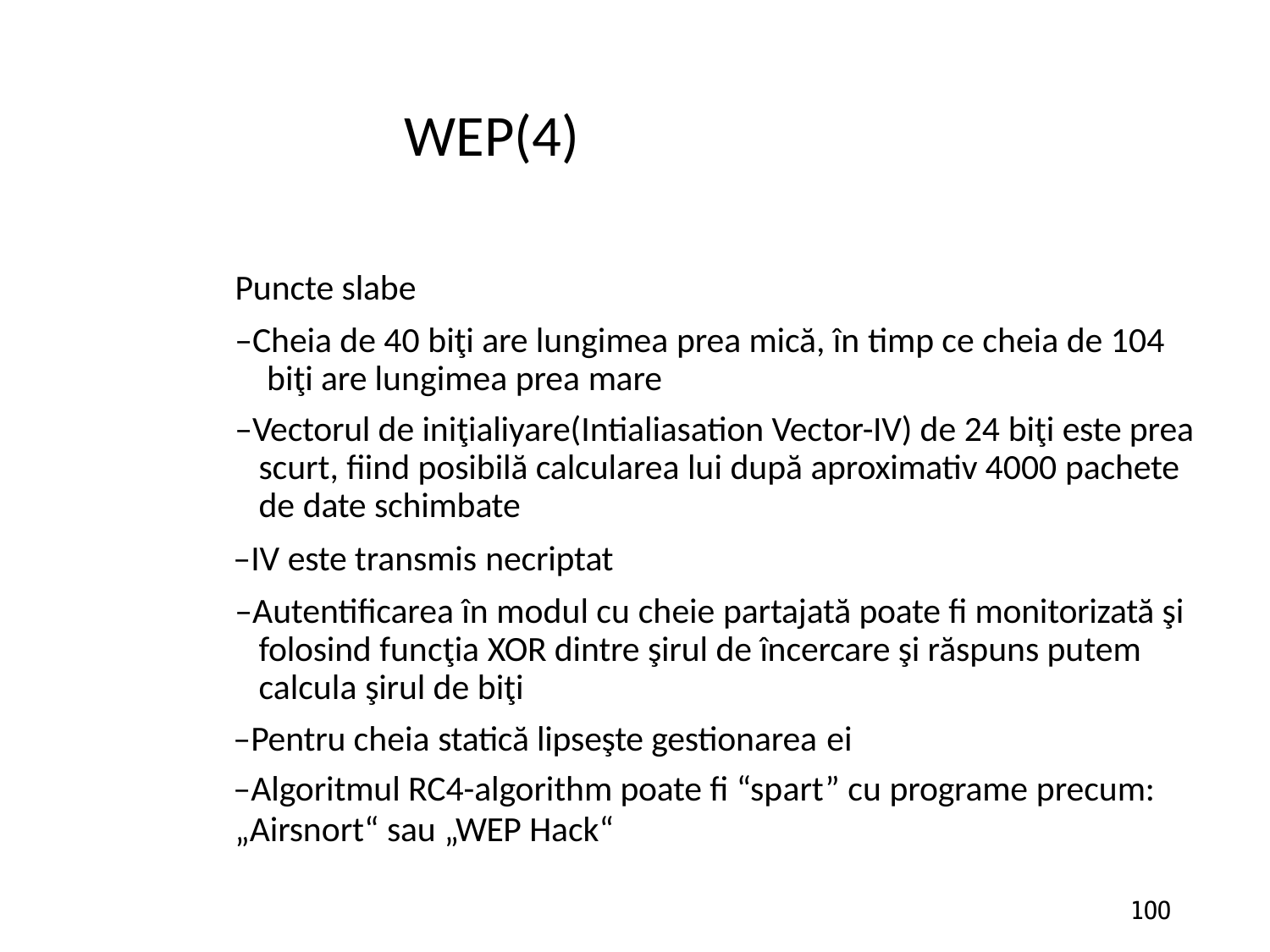

# WEP(4)
Puncte slabe
–Cheia de 40 biţi are lungimea prea mică, în timp ce cheia de 104  biţi are lungimea prea mare
–Vectorul de iniţialiyare(Intialiasation Vector-IV) de 24 biţi este prea  scurt, fiind posibilă calcularea lui după aproximativ 4000 pachete  de date schimbate
–IV este transmis necriptat
–Autentificarea în modul cu cheie partajată poate fi monitorizată şi  folosind funcţia XOR dintre şirul de încercare şi răspuns putem  calcula şirul de biţi
–Pentru cheia statică lipseşte gestionarea ei
–Algoritmul RC4-algorithm poate fi “spart” cu programe precum:
„Airsnort“ sau „WEP Hack“

100